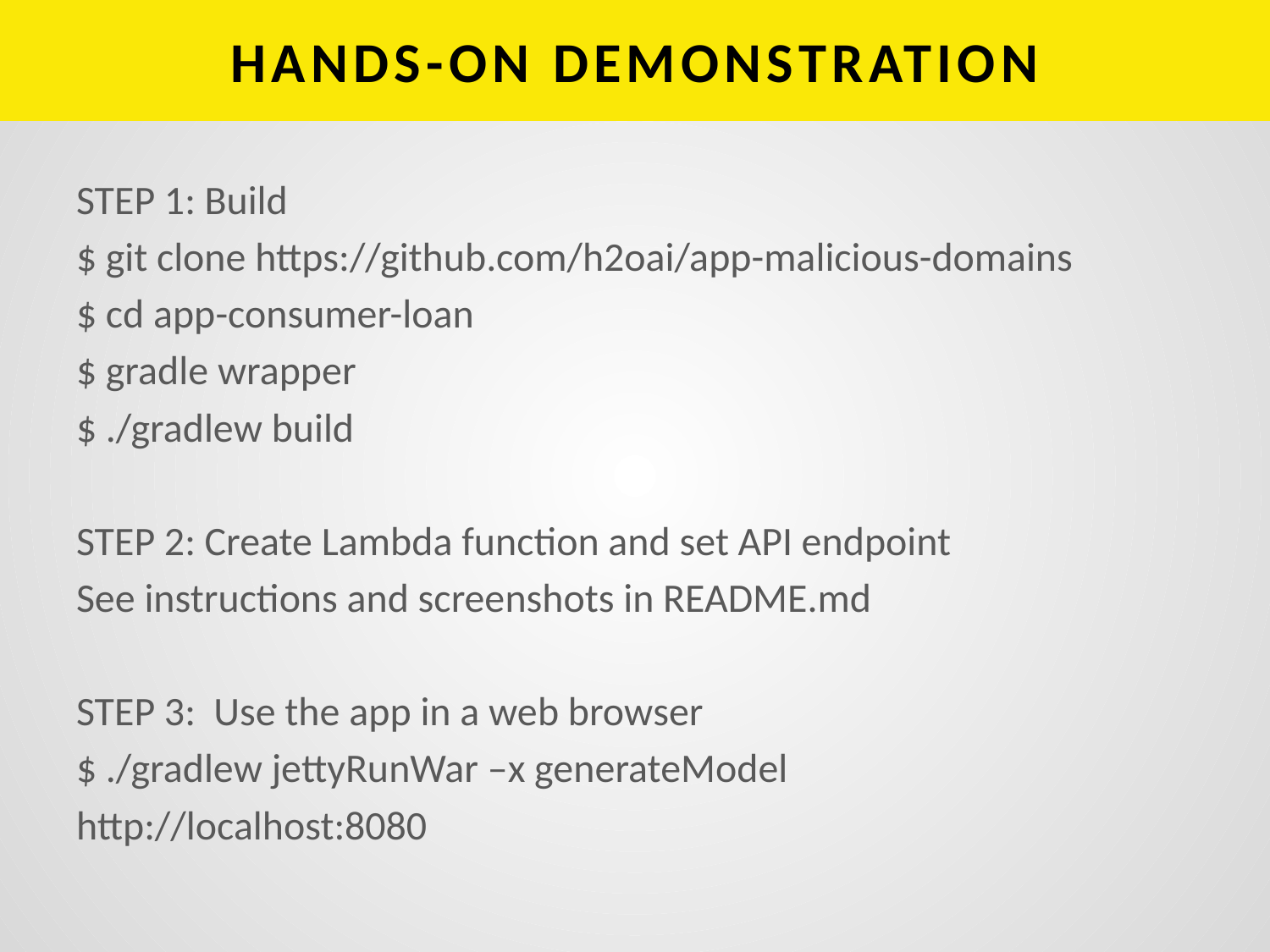

# HANDS-ON DEMONSTRATION
STEP 1: Build
$ git clone https://github.com/h2oai/app-malicious-domains
$ cd app-consumer-loan
$ gradle wrapper
$ ./gradlew build

STEP 2: Create Lambda function and set API endpoint
See instructions and screenshots in README.md

STEP 3:  Use the app in a web browser
$ ./gradlew jettyRunWar –x generateModel
http://localhost:8080